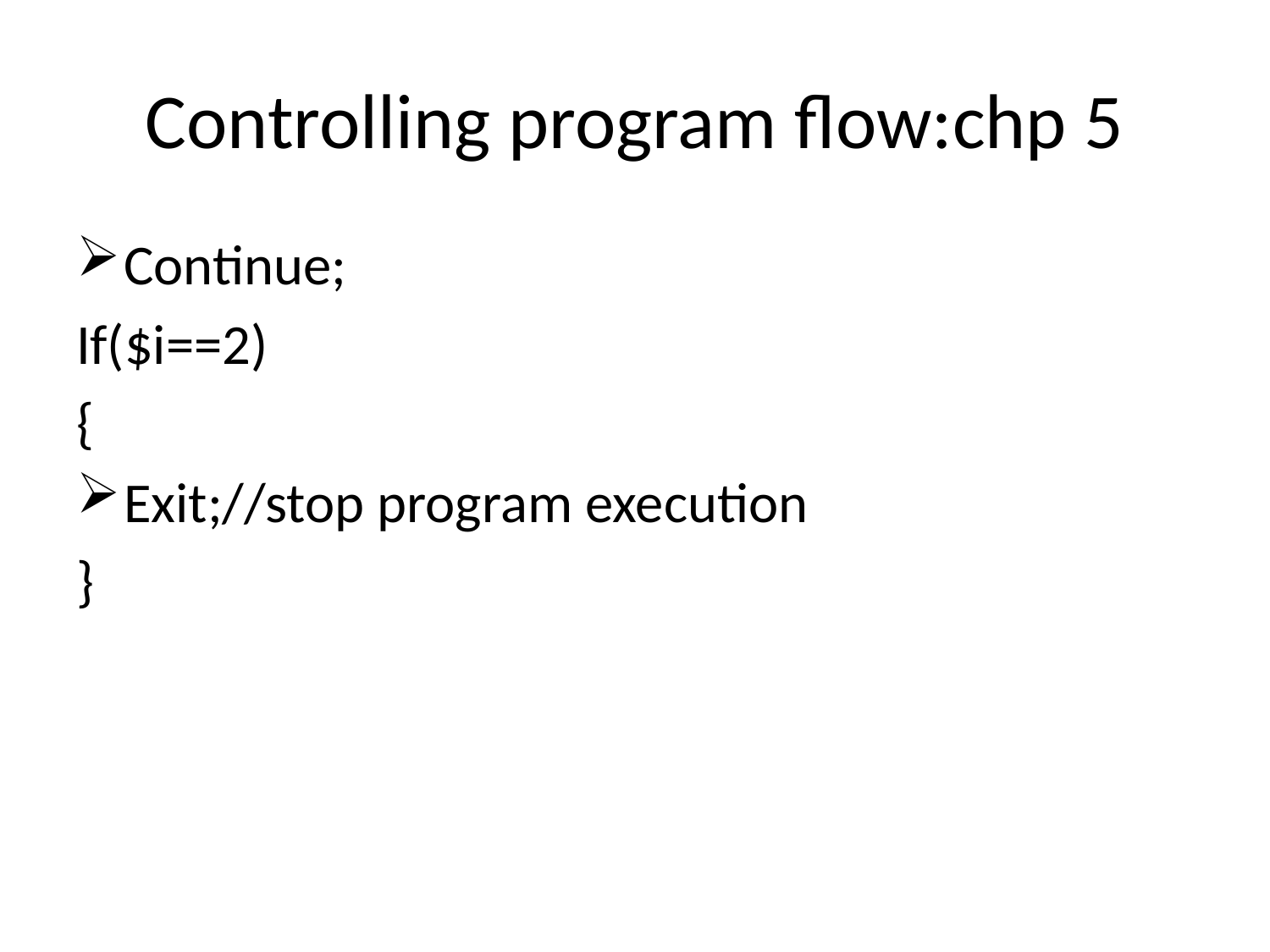

# Controlling program flow:chp 5
Continue;
If($i==2)
{
Exit;//stop program execution
}